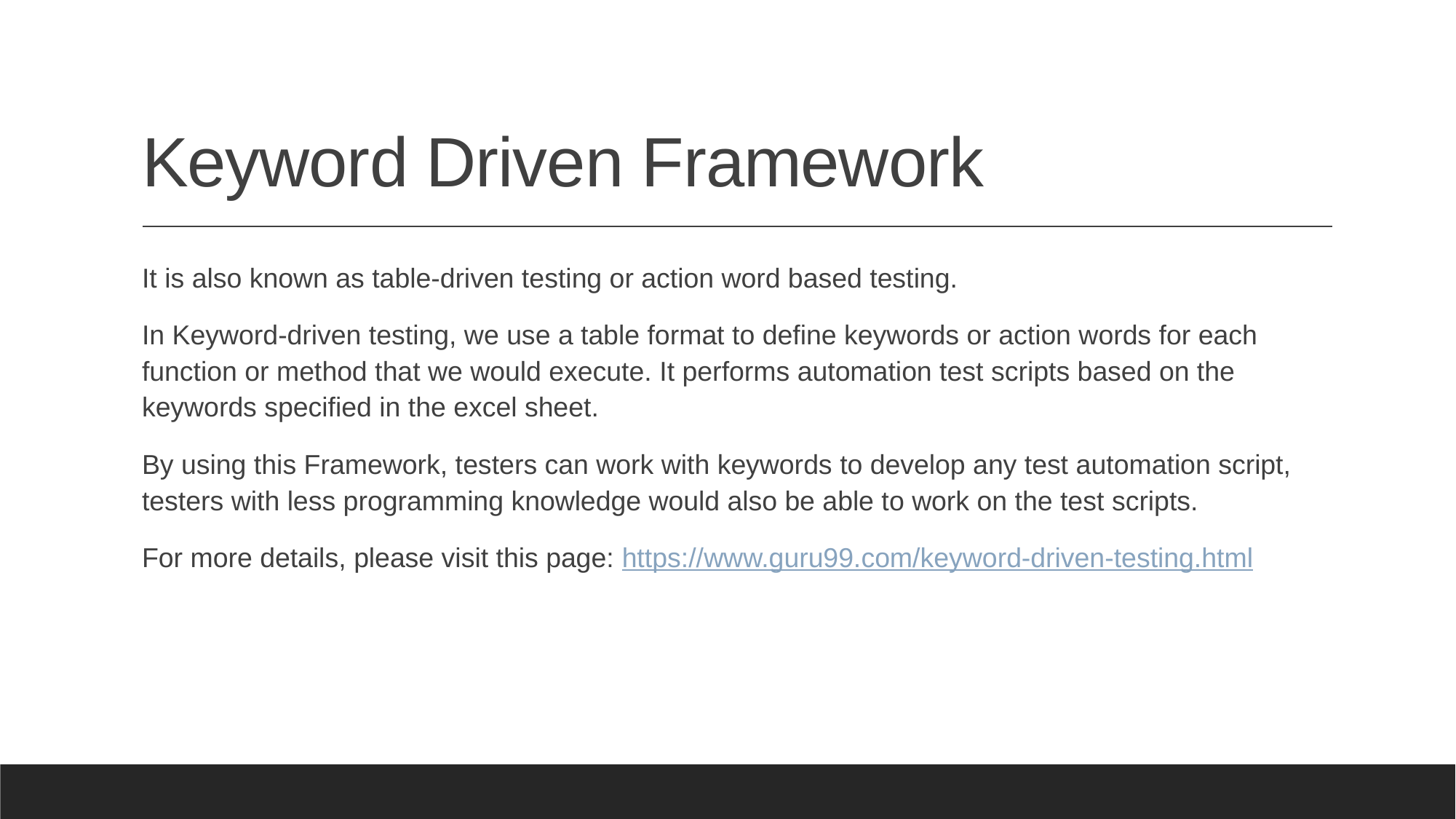

# Keyword Driven Framework
It is also known as table-driven testing or action word based testing.
In Keyword-driven testing, we use a table format to define keywords or action words for each function or method that we would execute. It performs automation test scripts based on the keywords specified in the excel sheet.
By using this Framework, testers can work with keywords to develop any test automation script, testers with less programming knowledge would also be able to work on the test scripts.
For more details, please visit this page: https://www.guru99.com/keyword-driven-testing.html